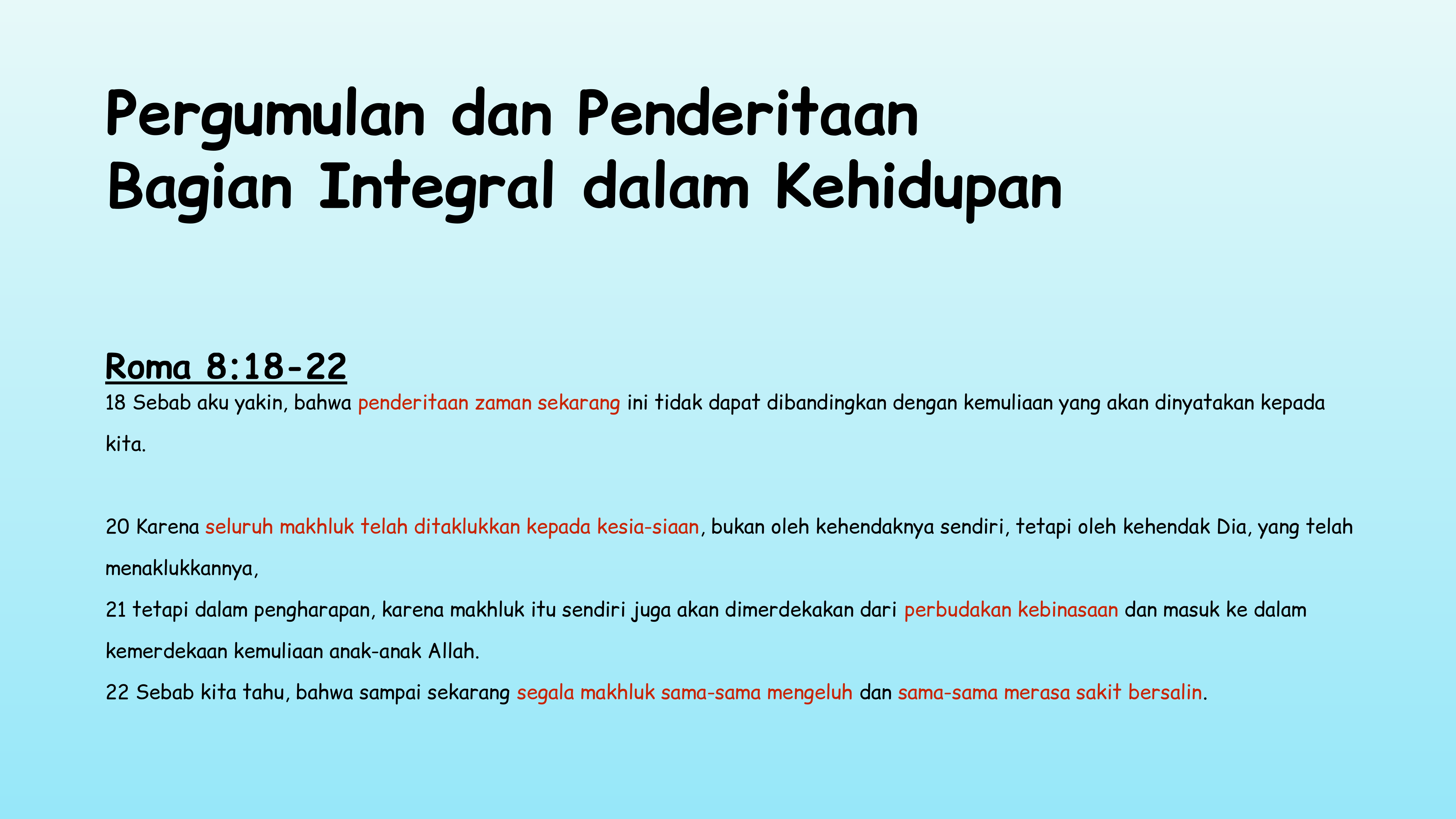

Pergumulan dan Penderitaan
Bagian Integral dalam Kehidupan
Roma 8:18-22
18 Sebab aku yakin, bahwa penderitaan zaman sekarang ini tidak dapat dibandingkan dengan kemuliaan yang akan dinyatakan kepada kita.

20 Karena seluruh makhluk telah ditaklukkan kepada kesia-siaan, bukan oleh kehendaknya sendiri, tetapi oleh kehendak Dia, yang telah menaklukkannya,
21 tetapi dalam pengharapan, karena makhluk itu sendiri juga akan dimerdekakan dari perbudakan kebinasaan dan masuk ke dalam kemerdekaan kemuliaan anak-anak Allah.
22 Sebab kita tahu, bahwa sampai sekarang segala makhluk sama-sama mengeluh dan sama-sama merasa sakit bersalin.